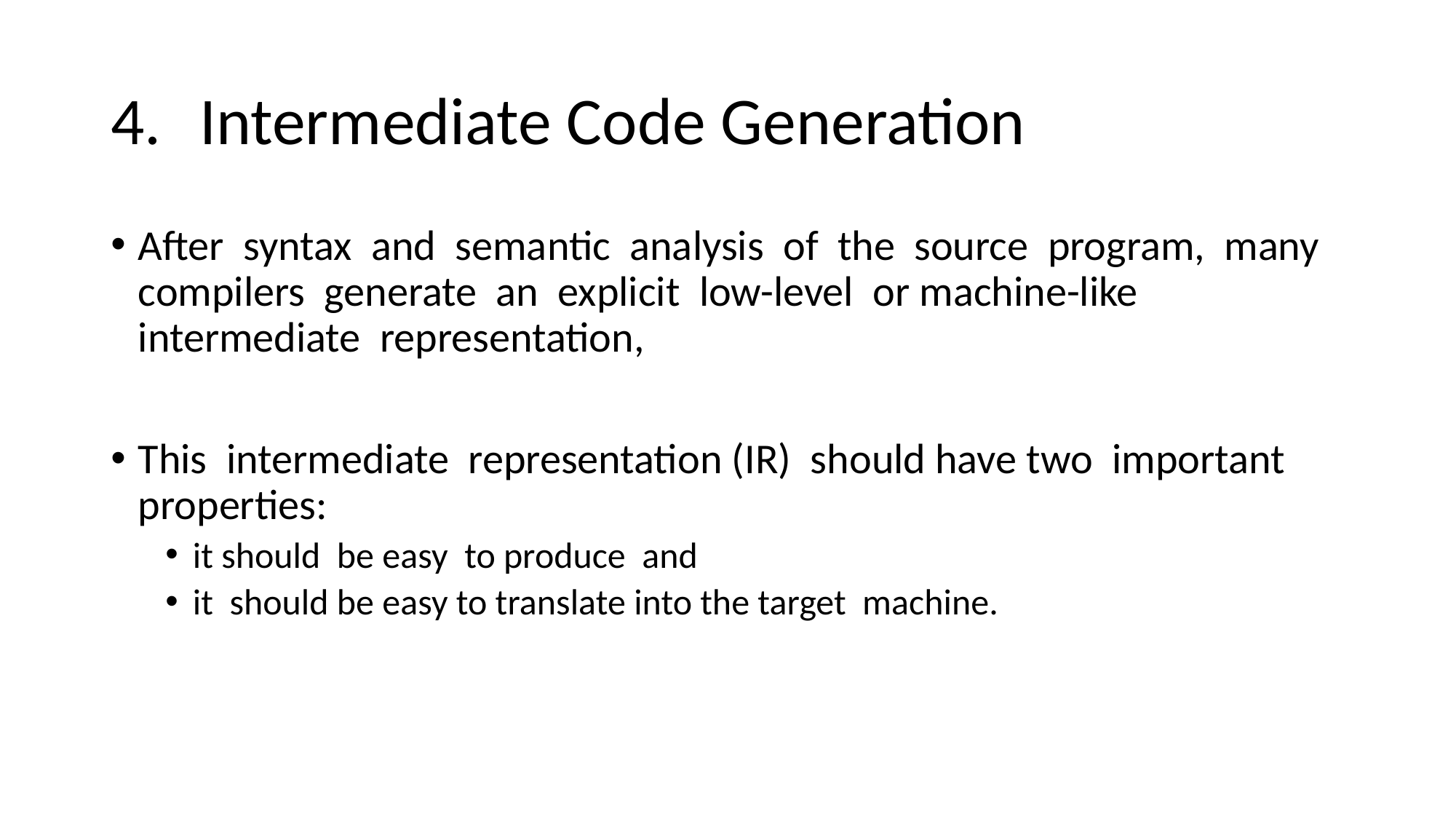

# Intermediate Code Generation
After  syntax  and  semantic  analysis  of  the  source  program,  many  compilers  generate  an  explicit  low-level  or machine-like intermediate  representation,

This  intermediate  representation (IR)  should have two  important  properties:
it should  be easy  to produce  and
it  should be easy to translate into the target  machine.